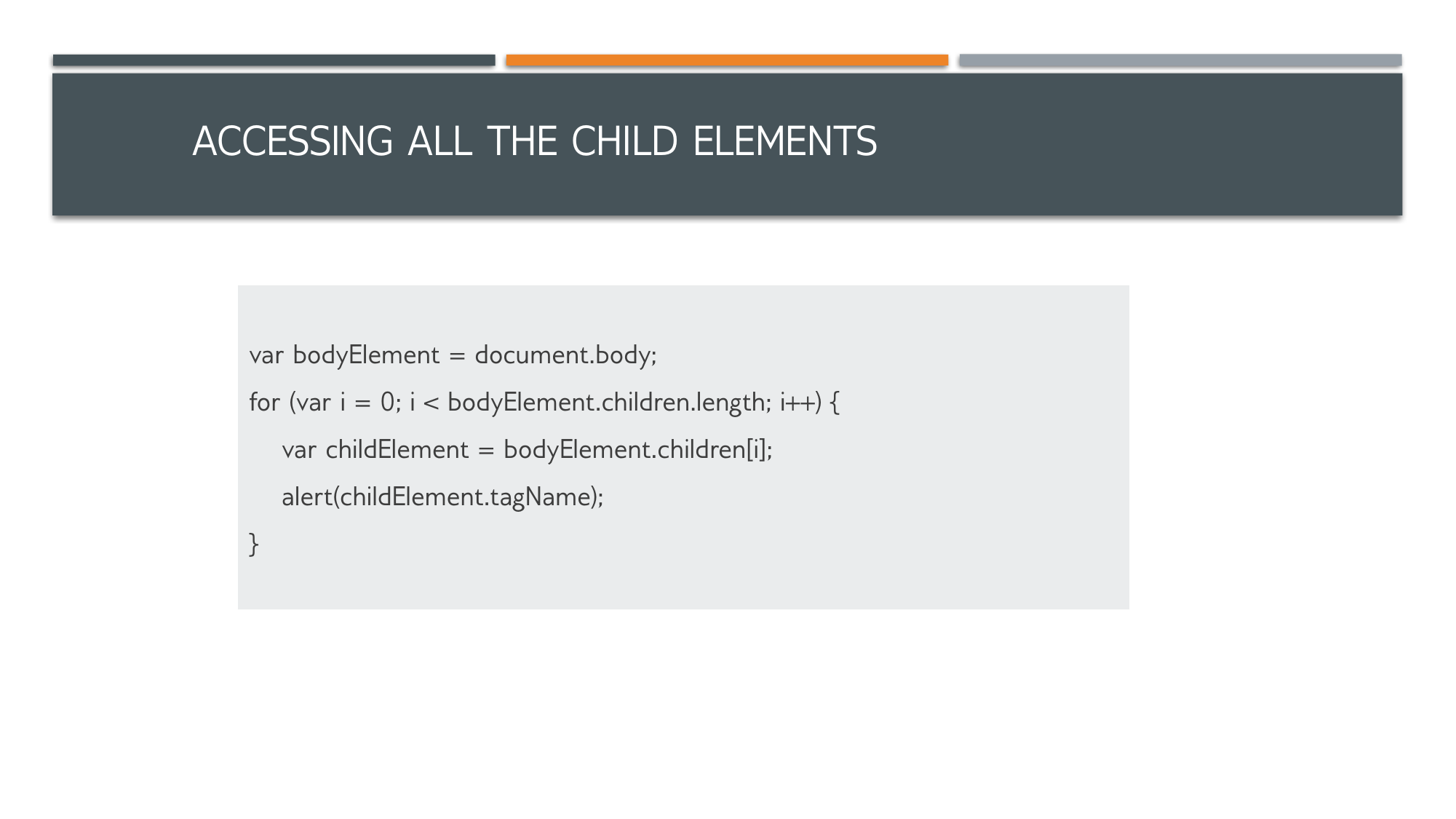

# Accessing All the Child Elements
var bodyElement = document.body;
for (var i = 0; i < bodyElement.children.length; i++) {
    var childElement = bodyElement.children[i];
    alert(childElement.tagName);
}